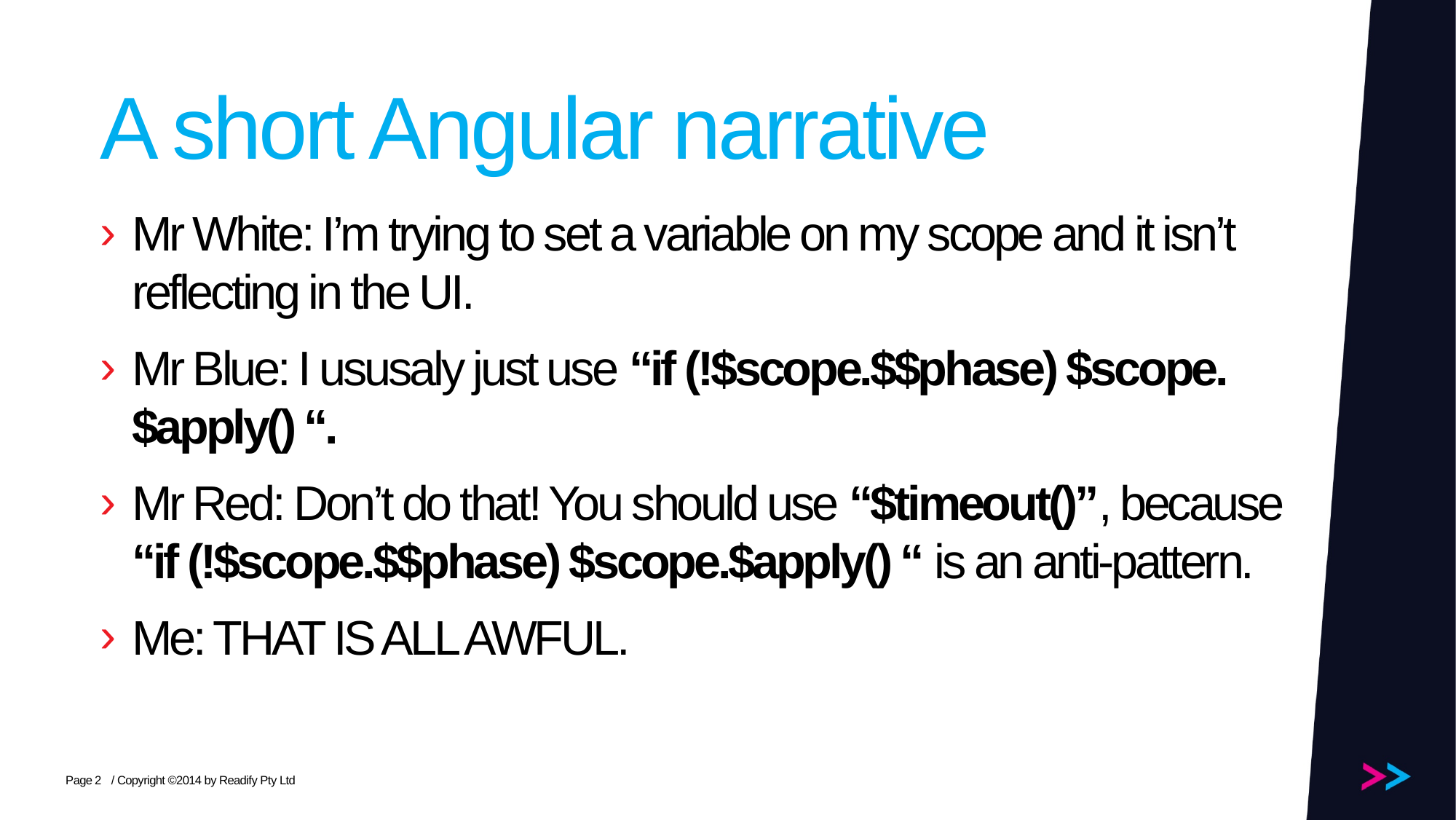

# A short Angular narrative
Mr White: I’m trying to set a variable on my scope and it isn’t reflecting in the UI.
Mr Blue: I ususaly just use “if (!$scope.$$phase) $scope.$apply() “.
Mr Red: Don’t do that! You should use “$timeout()”, because “if (!$scope.$$phase) $scope.$apply() “ is an anti-pattern.
Me: THAT IS ALL AWFUL.
2
/ Copyright ©2014 by Readify Pty Ltd